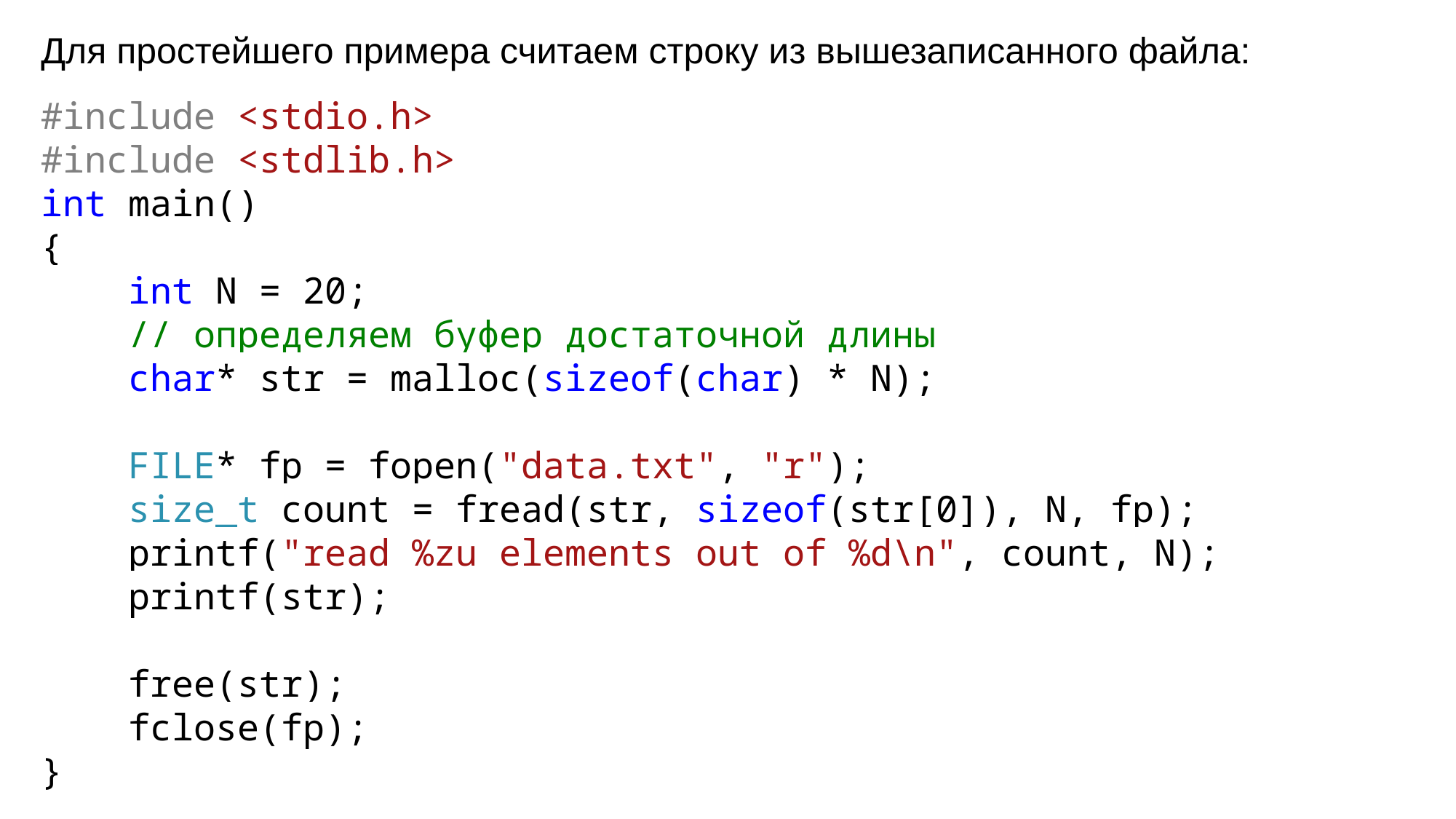

Для простейшего примера считаем строку из вышезаписанного файла:
#include <stdio.h>
#include <stdlib.h>
int main()
{
    int N = 20;
    // определяем буфер достаточной длины
    char* str = malloc(sizeof(char) * N);

    FILE* fp = fopen("data.txt", "r");
    size_t count = fread(str, sizeof(str[0]), N, fp);
    printf("read %zu elements out of %d\n", count, N);
    printf(str);

    free(str);
    fclose(fp);
}